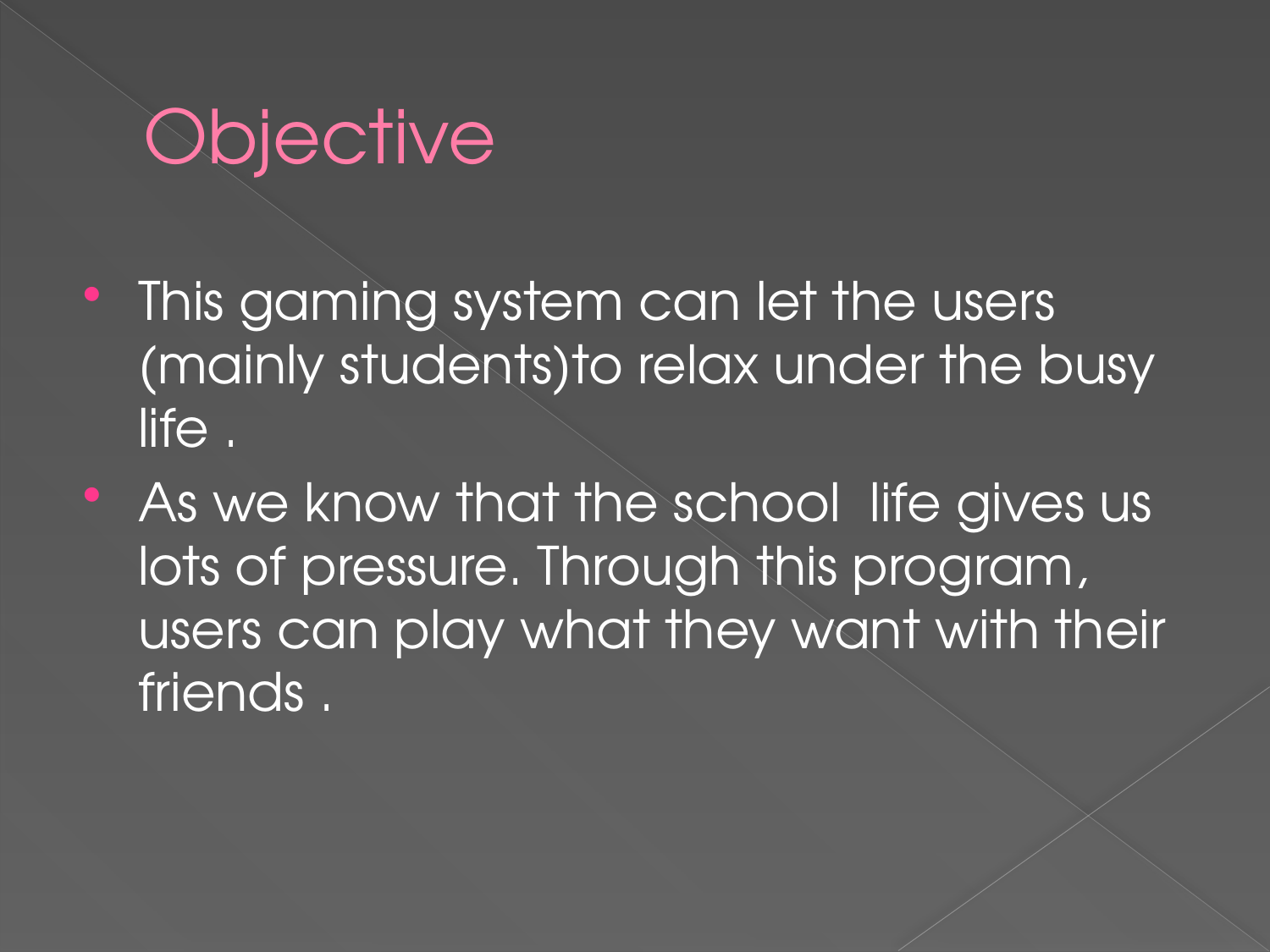

# Objective
This gaming system can let the users (mainly students)to relax under the busy life .
As we know that the school  life gives us lots of pressure. Through this program, users can play what they want with their friends .